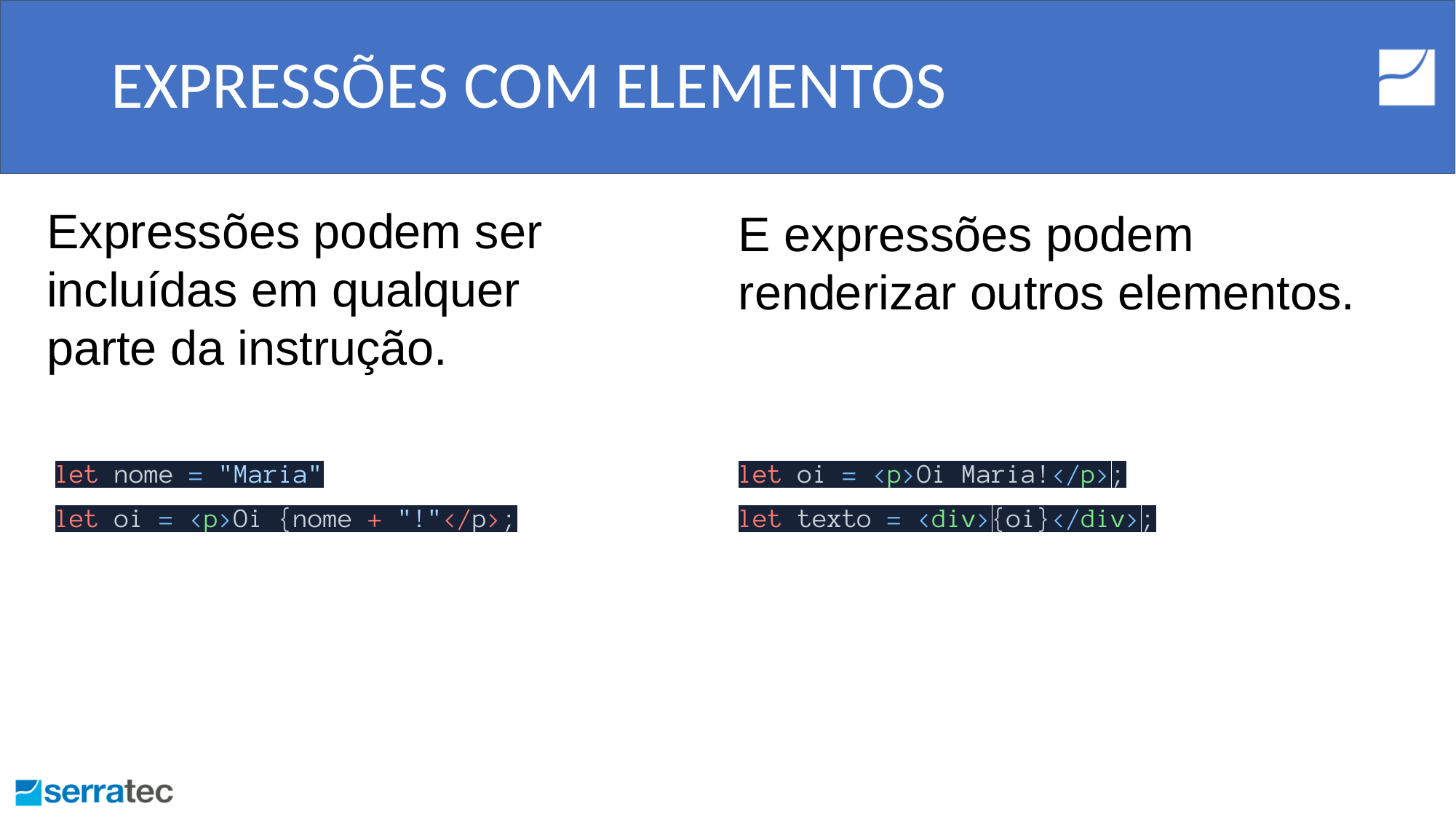

# EXPRESSÕES COM ELEMENTOS
Expressões podem ser incluídas em qualquer parte da instrução.
E expressões podem renderizar outros elementos.
let nome = "Maria"
let oi = <p>Oi {nome + "!"</p>;
let oi = <p>Oi Maria!</p>;
let texto = <div>{oi}</div>;